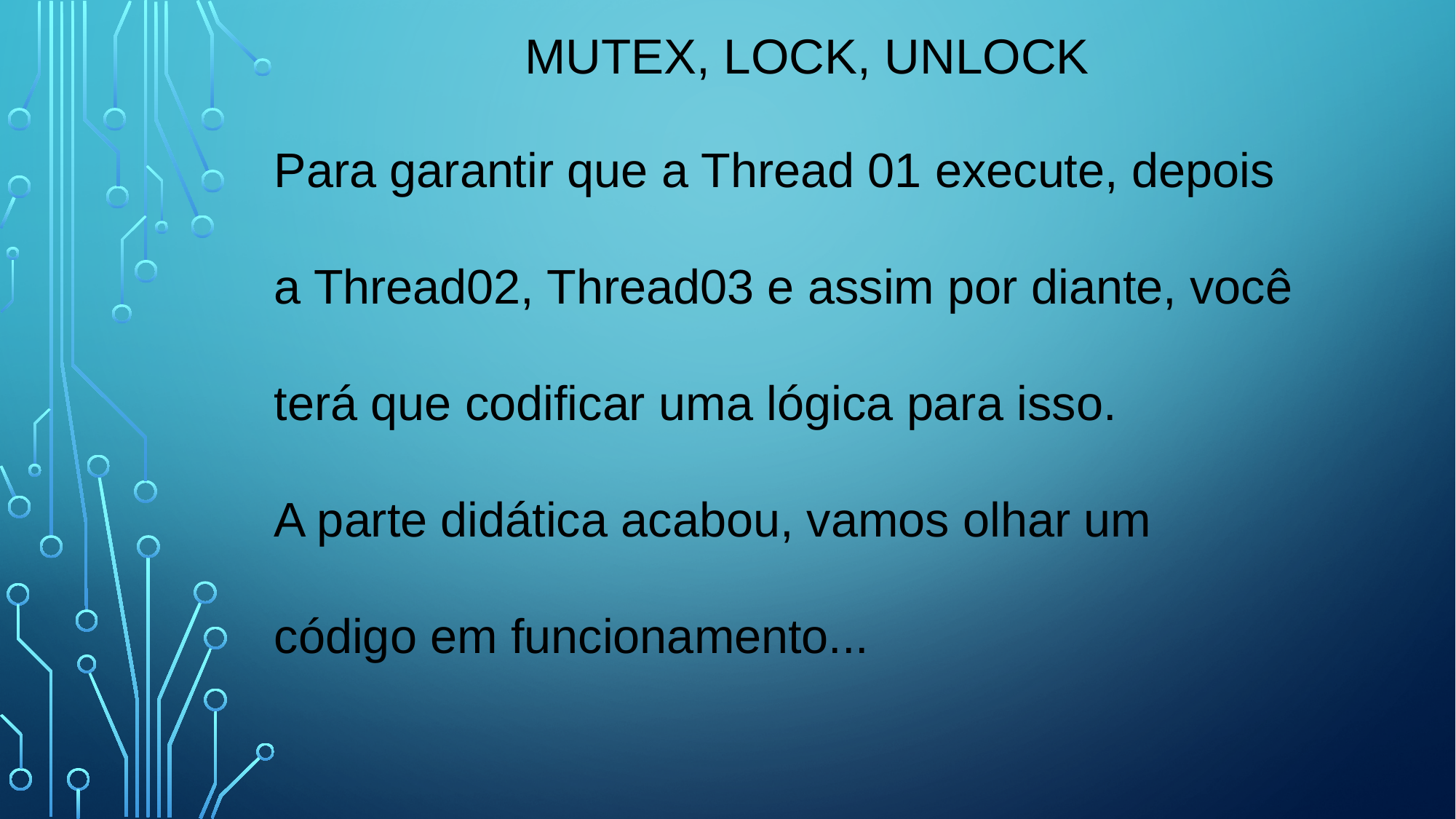

# MUTEX, LOCK, UNLOCK
Para garantir que a Thread 01 execute, depois

a Thread02, Thread03 e assim por diante, você

terá que codificar uma lógica para isso.

A parte didática acabou, vamos olhar um

código em funcionamento...